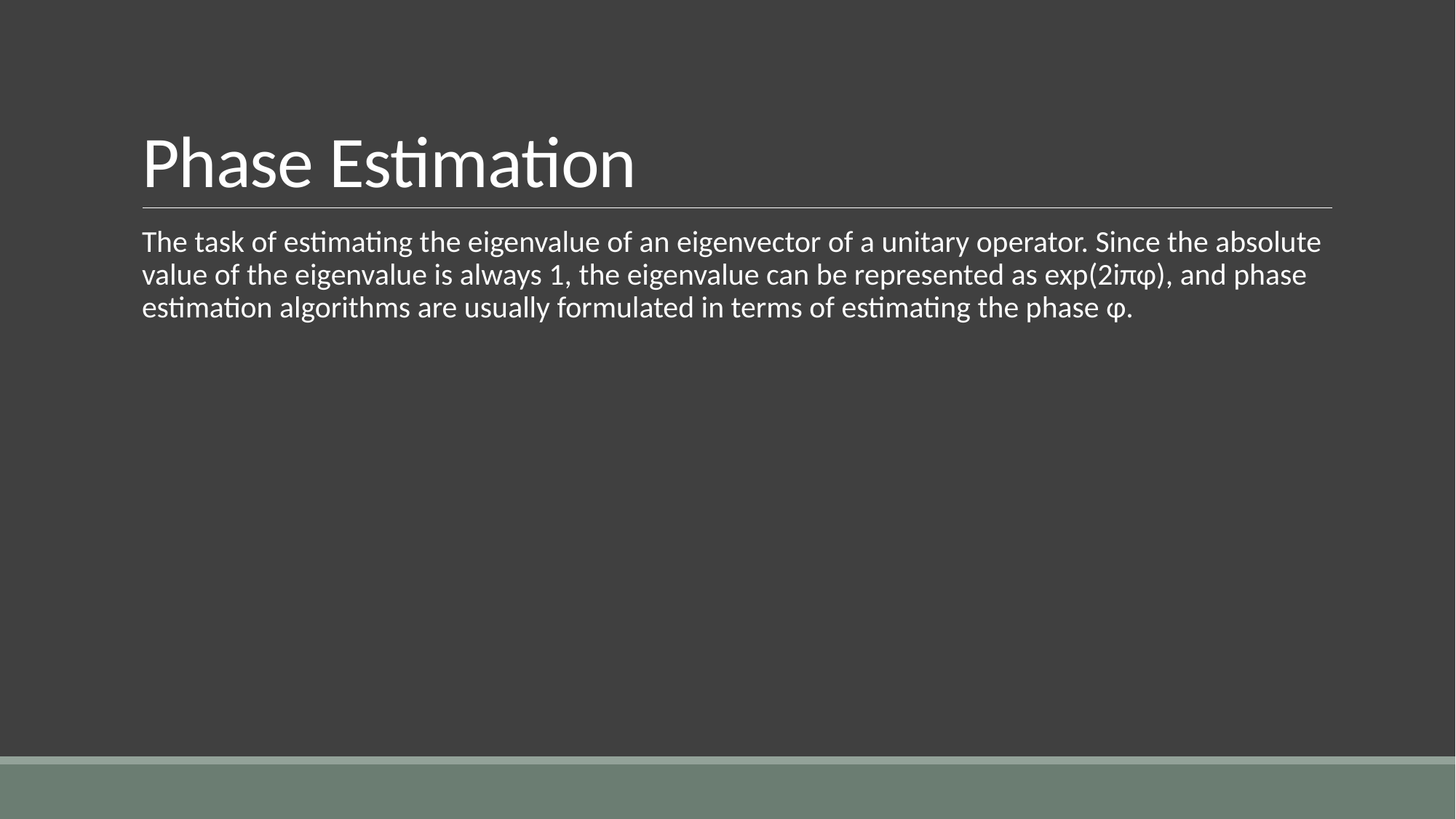

# Phase Estimation
The task of estimating the eigenvalue of an eigenvector of a unitary operator. Since the absolute value of the eigenvalue is always 1, the eigenvalue can be represented as exp(2iπφ), and phase estimation algorithms are usually formulated in terms of estimating the phase φ.